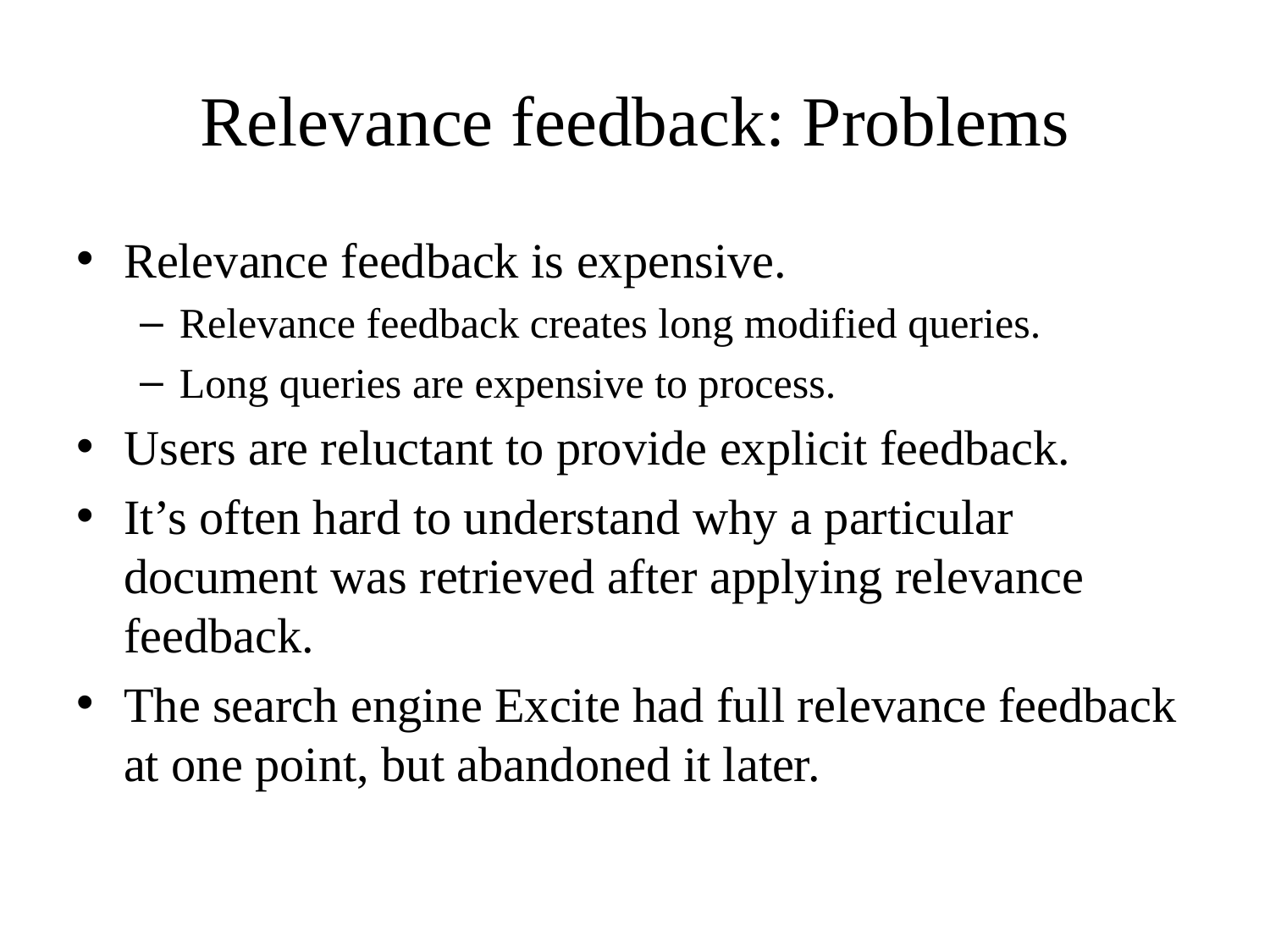

# Relevance feedback: Problems
Relevance feedback is expensive.
Relevance feedback creates long modified queries.
Long queries are expensive to process.
Users are reluctant to provide explicit feedback.
It’s often hard to understand why a particular document was retrieved after applying relevance feedback.
The search engine Excite had full relevance feedback at one point, but abandoned it later.